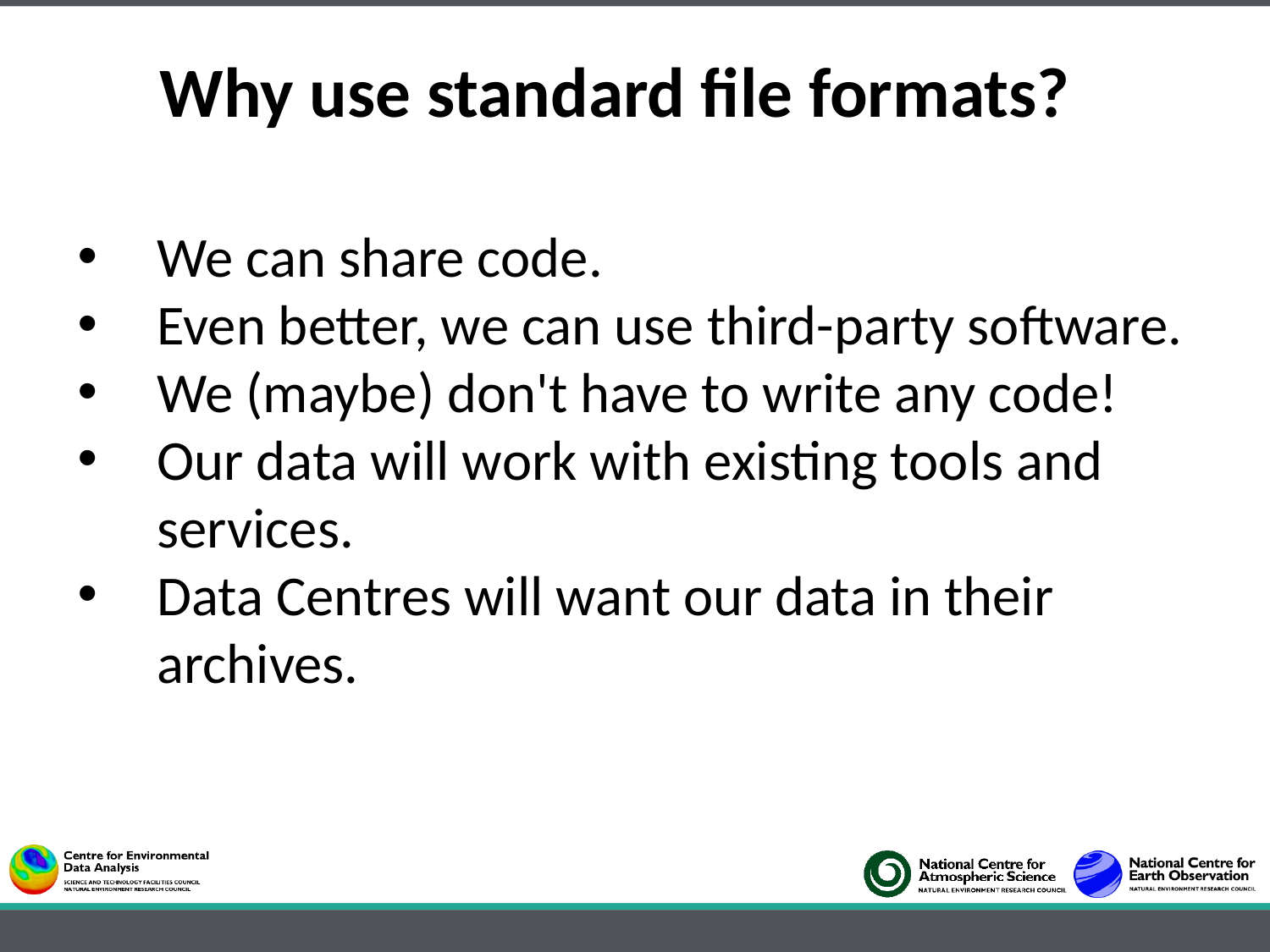

Why use standard file formats?
We can share code.
Even better, we can use third-party software.
We (maybe) don't have to write any code!
Our data will work with existing tools and services.
Data Centres will want our data in their archives.